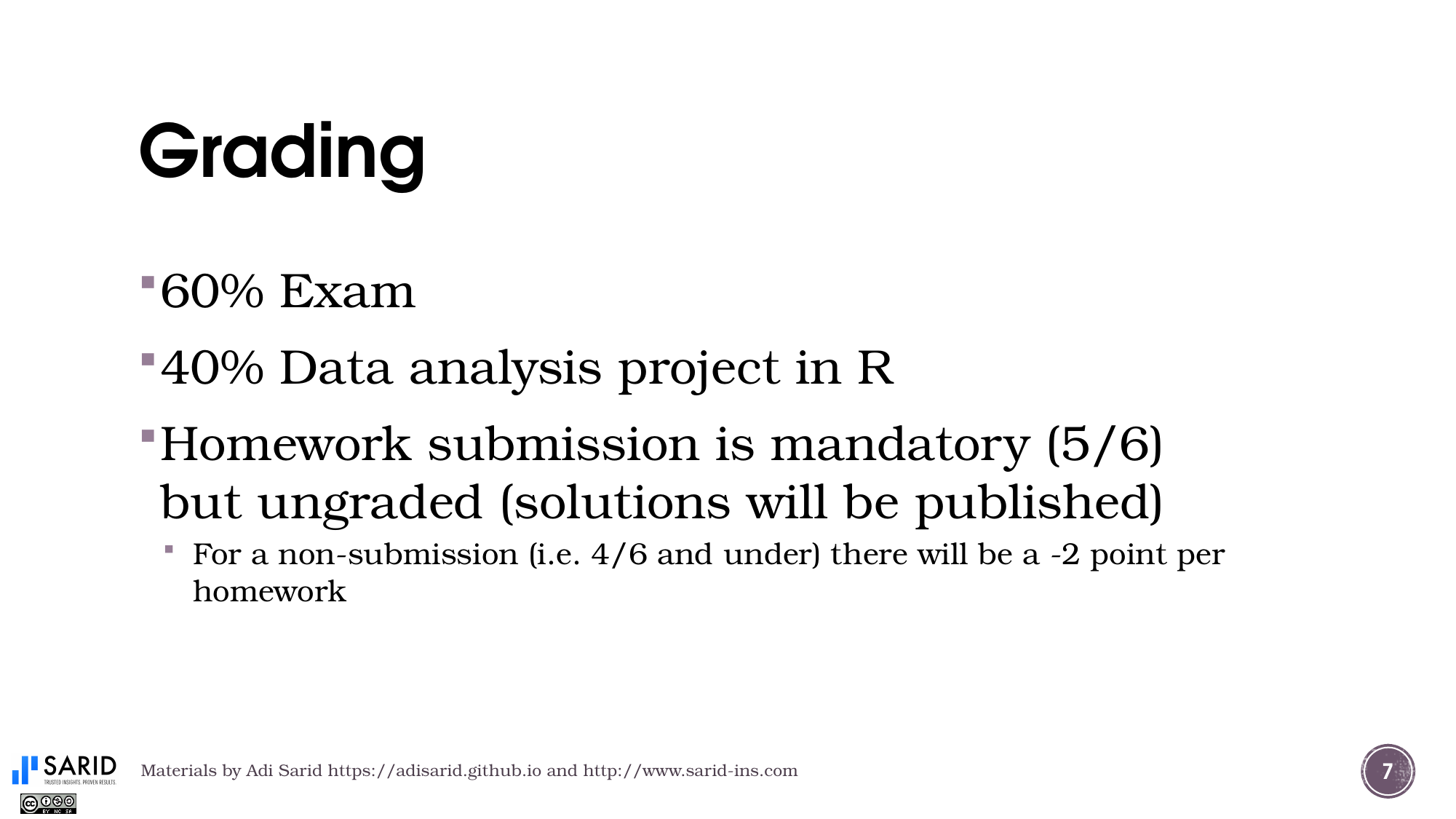

# Grading
60% Exam
40% Data analysis project in R
Homework submission is mandatory (5/6)
but ungraded (solutions will be published)
For a non-submission (i.e. 4/6 and under) there will be a -2 point per homework
Materials by Adi Sarid https://adisarid.github.io and http://www.sarid-ins.com
7